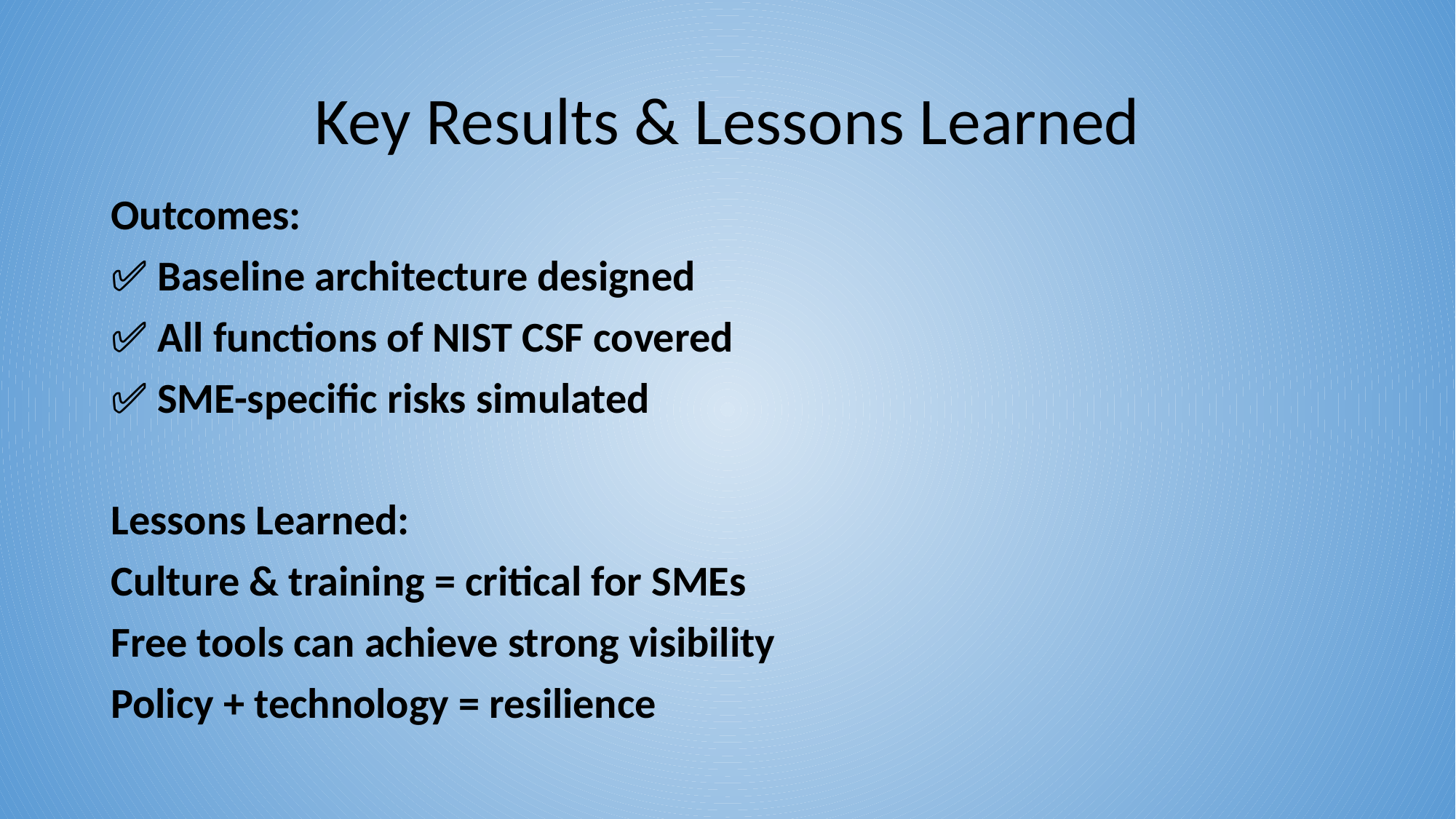

# Key Results & Lessons Learned
Outcomes:
✅ Baseline architecture designed
✅ All functions of NIST CSF covered
✅ SME-specific risks simulated

Lessons Learned:
Culture & training = critical for SMEs
Free tools can achieve strong visibility
Policy + technology = resilience